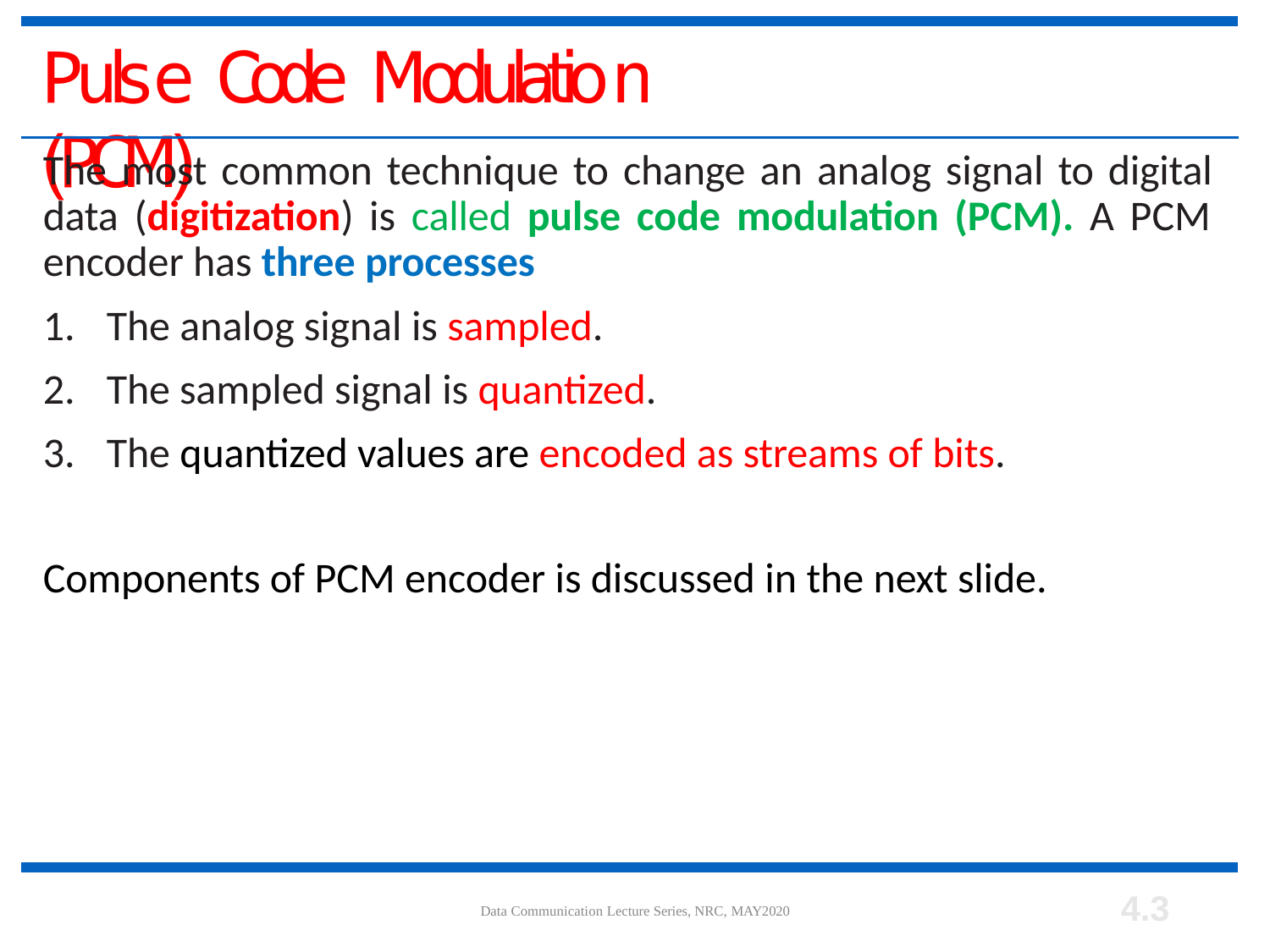

# Pulse Code Modulation (PCM)

The most common technique to change an analog signal to digital  data (digitization) is called pulse code modulation (PCM). A PCM  encoder has three processes
The analog signal is sampled.
The sampled signal is quantized.
The quantized values are encoded as streams of bits.

Components of PCM encoder is discussed in the next slide.

4.3
Data Communication Lecture Series, NRC, MAY2020